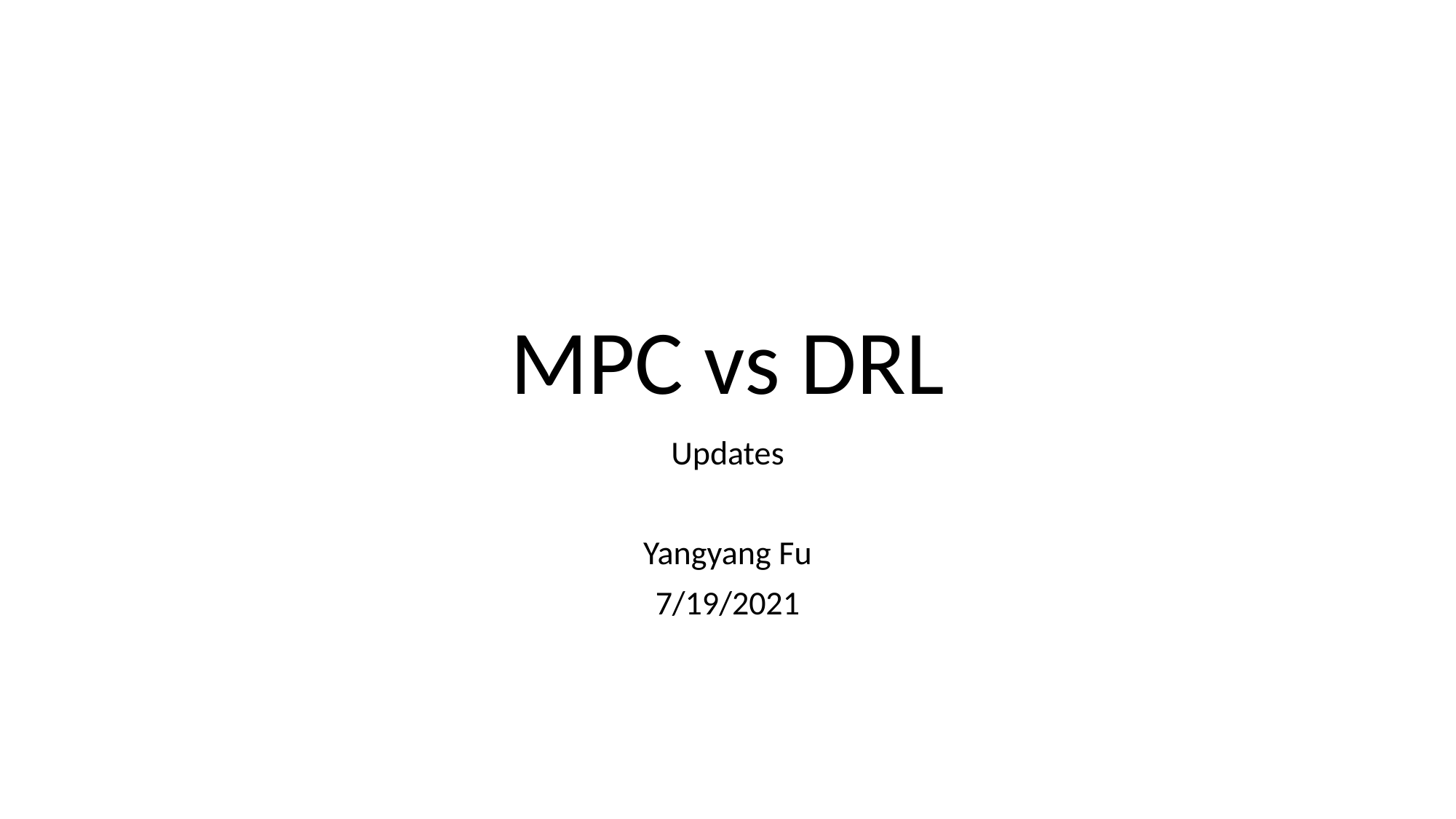

# MPC vs DRL
Updates

Yangyang Fu
7/19/2021